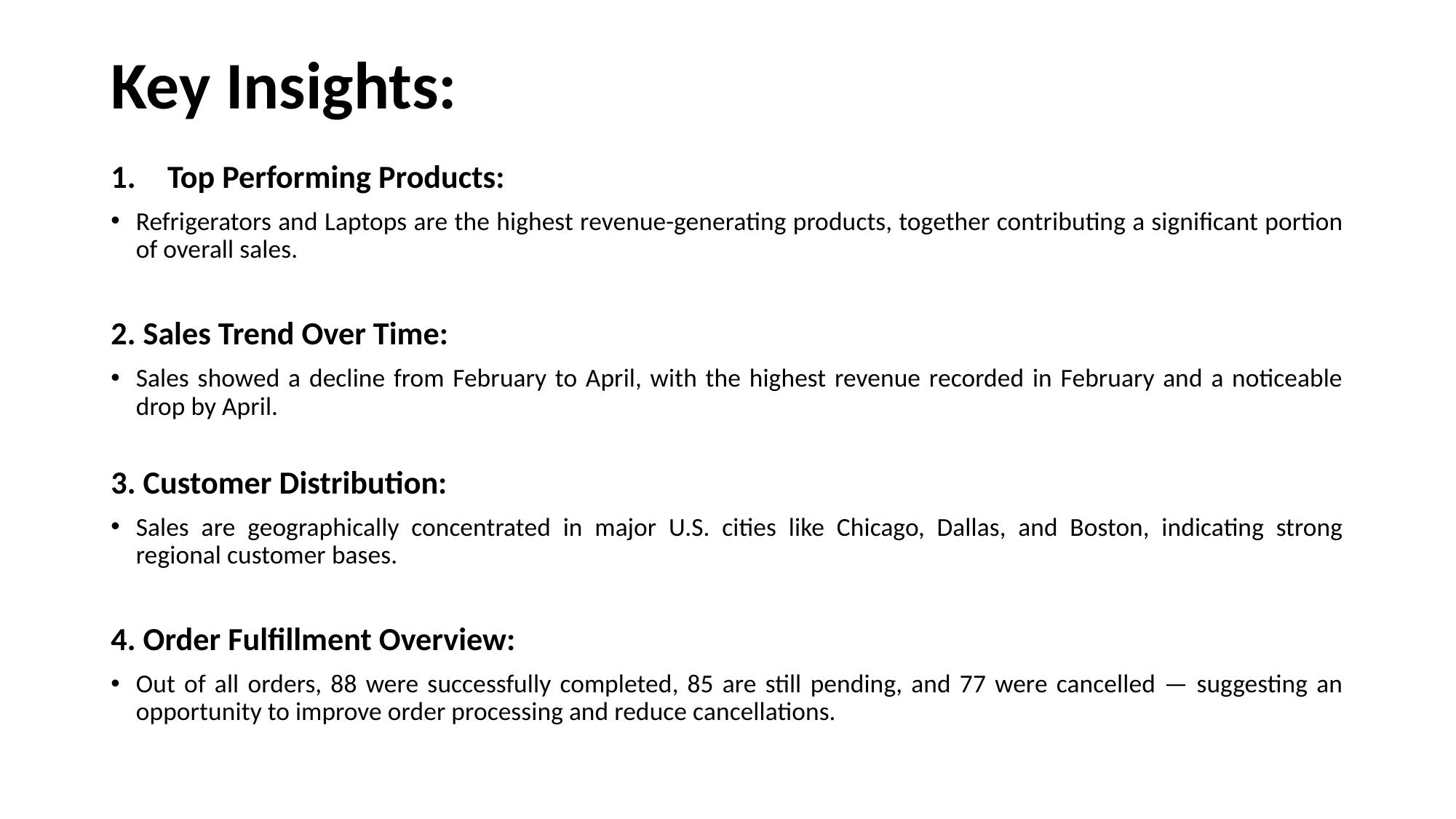

# Key Insights:
Top Performing Products:
Refrigerators and Laptops are the highest revenue-generating products, together contributing a significant portion of overall sales.

2. Sales Trend Over Time:
Sales showed a decline from February to April, with the highest revenue recorded in February and a noticeable drop by April.

3. Customer Distribution:
Sales are geographically concentrated in major U.S. cities like Chicago, Dallas, and Boston, indicating strong regional customer bases.

4. Order Fulfillment Overview:
Out of all orders, 88 were successfully completed, 85 are still pending, and 77 were cancelled — suggesting an opportunity to improve order processing and reduce cancellations.